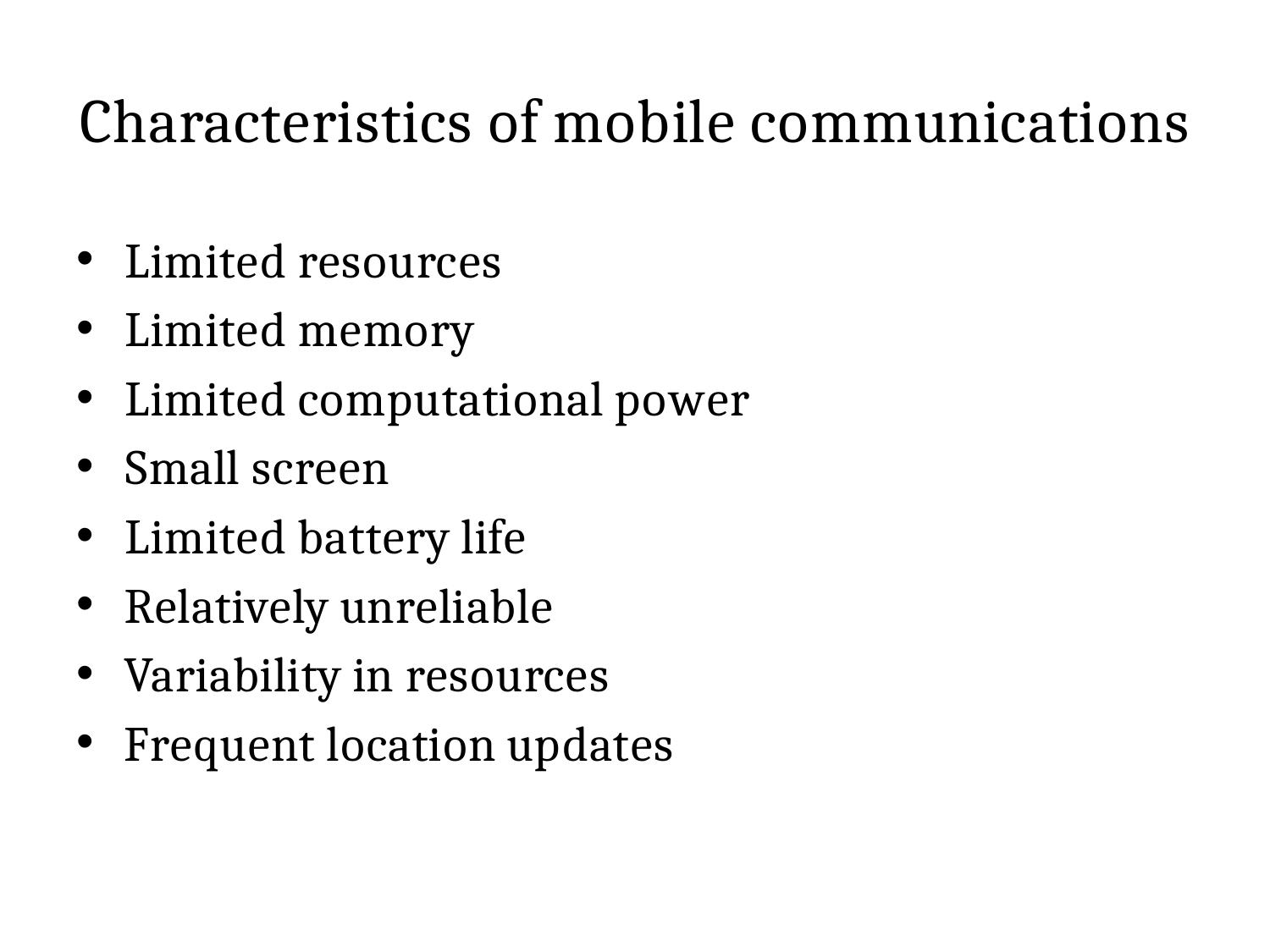

# Characteristics of mobile communications
Limited resources
Limited memory
Limited computational power
Small screen
Limited battery life
Relatively unreliable
Variability in resources
Frequent location updates